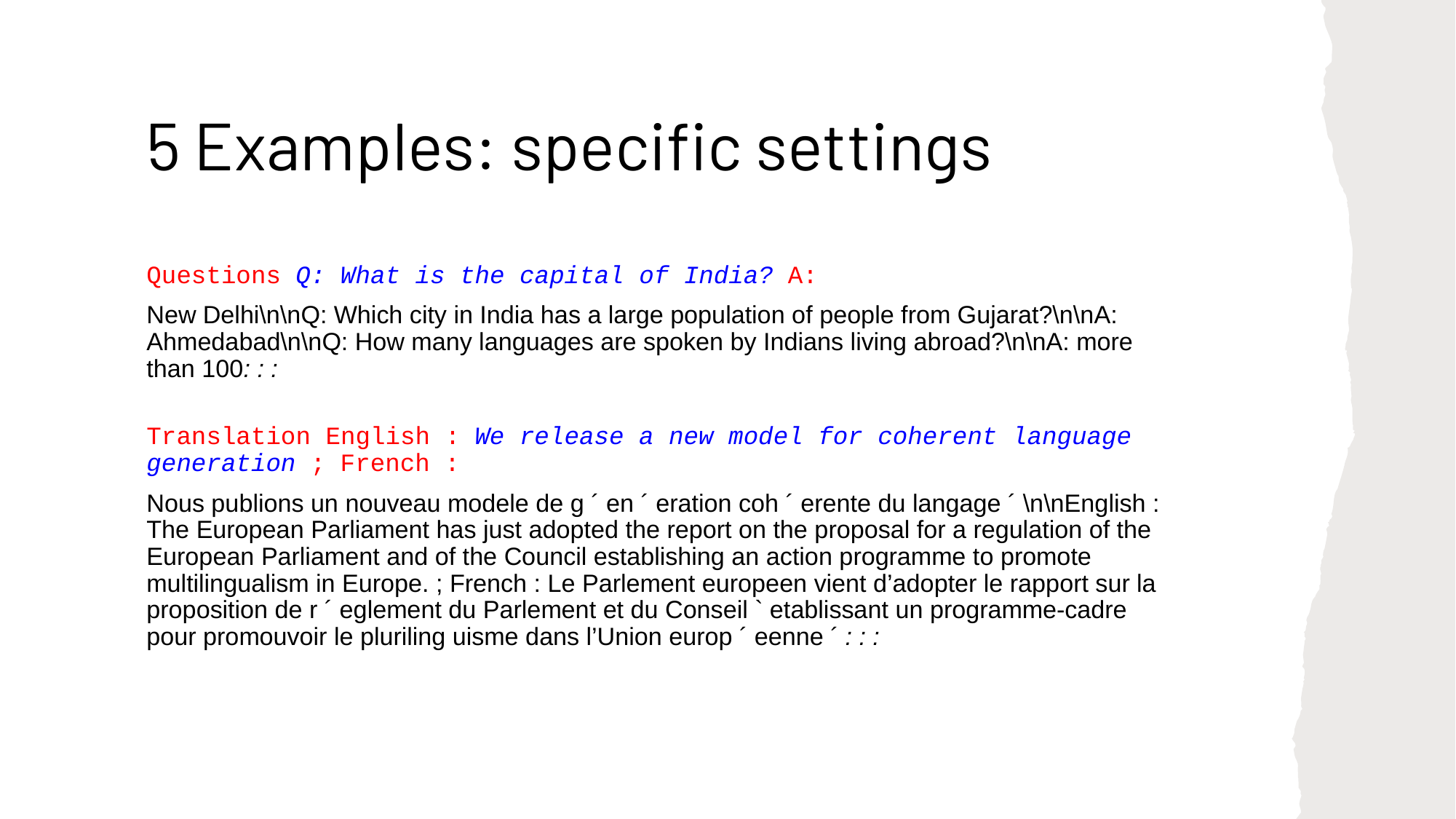

# 5 Examples: specific settings
Questions Q: What is the capital of India? A:
New Delhi\n\nQ: Which city in India has a large population of people from Gujarat?\n\nA: Ahmedabad\n\nQ: How many languages are spoken by Indians living abroad?\n\nA: more than 100: : :
Translation English : We release a new model for coherent language generation ; French :
Nous publions un nouveau modele de g ´ en ´ eration coh ´ erente du langage ´ \n\nEnglish : The European Parliament has just adopted the report on the proposal for a regulation of the European Parliament and of the Council establishing an action programme to promote multilingualism in Europe. ; French : Le Parlement europeen vient d’adopter le rapport sur la proposition de r ´ eglement du Parlement et du Conseil ` etablissant un programme-cadre pour promouvoir le pluriling uisme dans l’Union europ ´ eenne ´ : : :